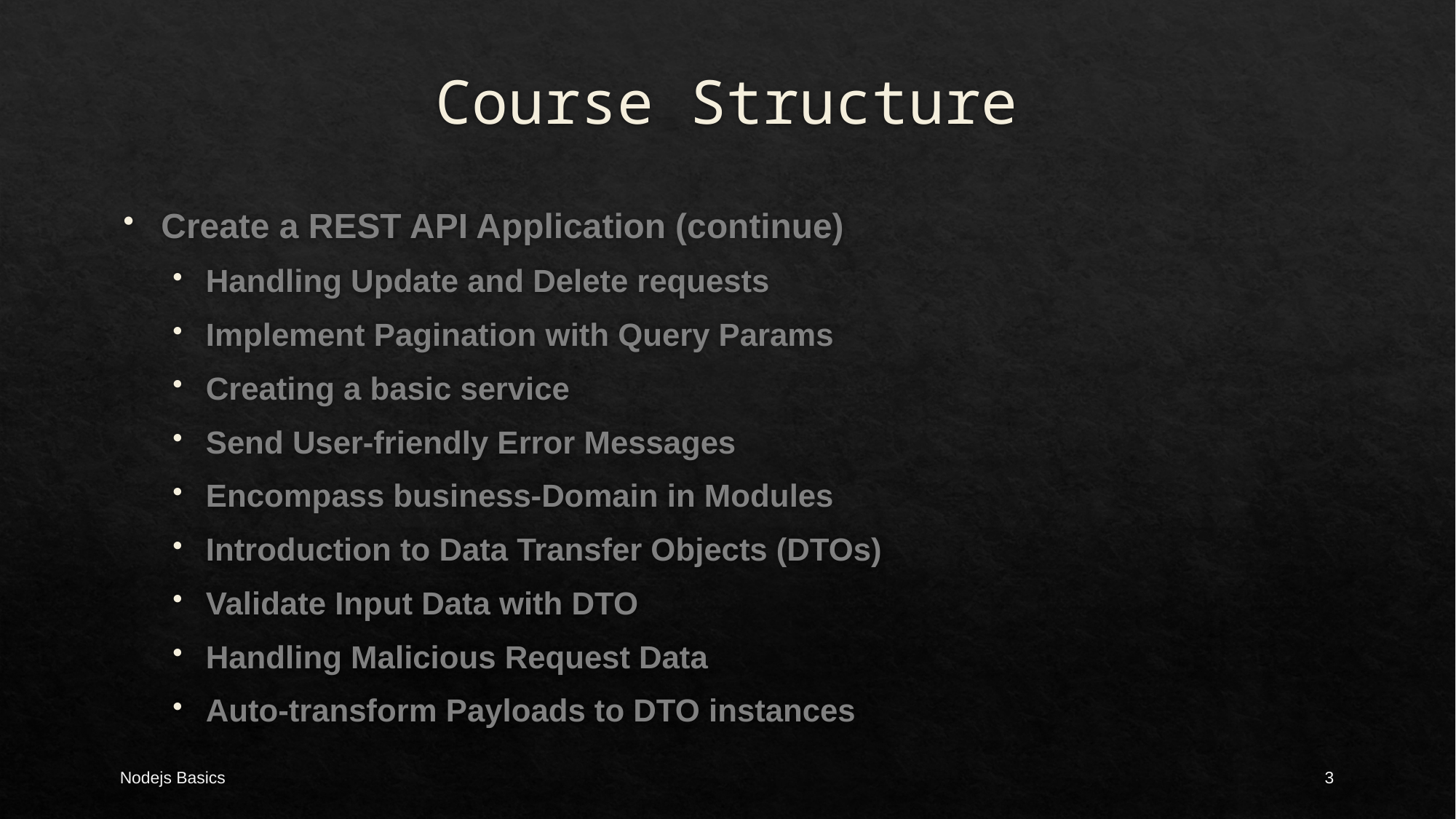

# Course Structure
Create a REST API Application (continue)
Handling Update and Delete requests
Implement Pagination with Query Params
Creating a basic service
Send User-friendly Error Messages
Encompass business-Domain in Modules
Introduction to Data Transfer Objects (DTOs)
Validate Input Data with DTO
Handling Malicious Request Data
Auto-transform Payloads to DTO instances
Nodejs Basics
3